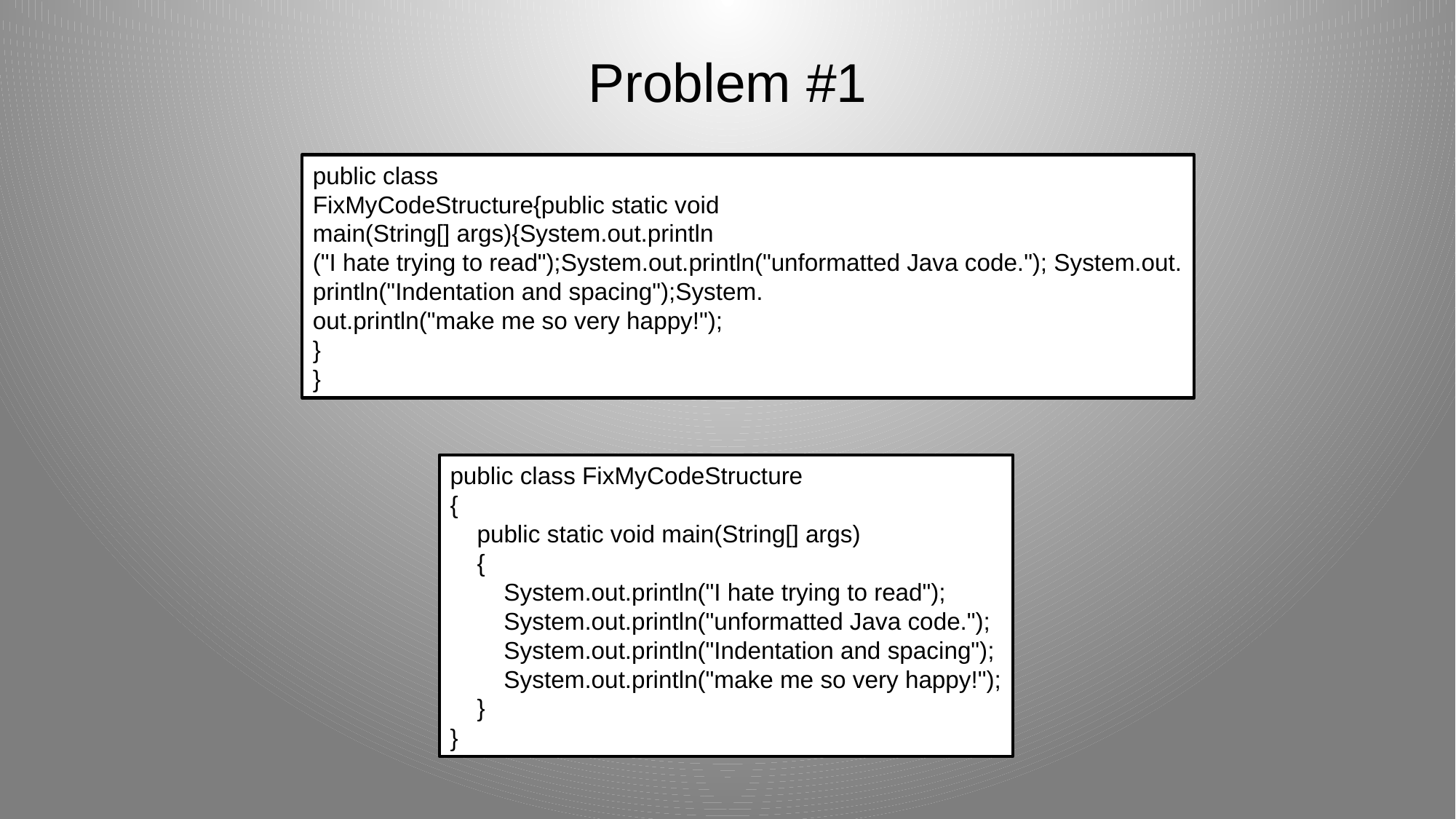

# Problem #1
public class
FixMyCodeStructure{public static void
main(String[] args){System.out.println
("I hate trying to read");System.out.println("unformatted Java code."); System.out.
println("Indentation and spacing");System.
out.println("make me so very happy!");
}
}
public class FixMyCodeStructure
{
    public static void main(String[] args)
    {
        System.out.println("I hate trying to read");
        System.out.println("unformatted Java code.");
        System.out.println("Indentation and spacing");
        System.out.println("make me so very happy!");
    }
}